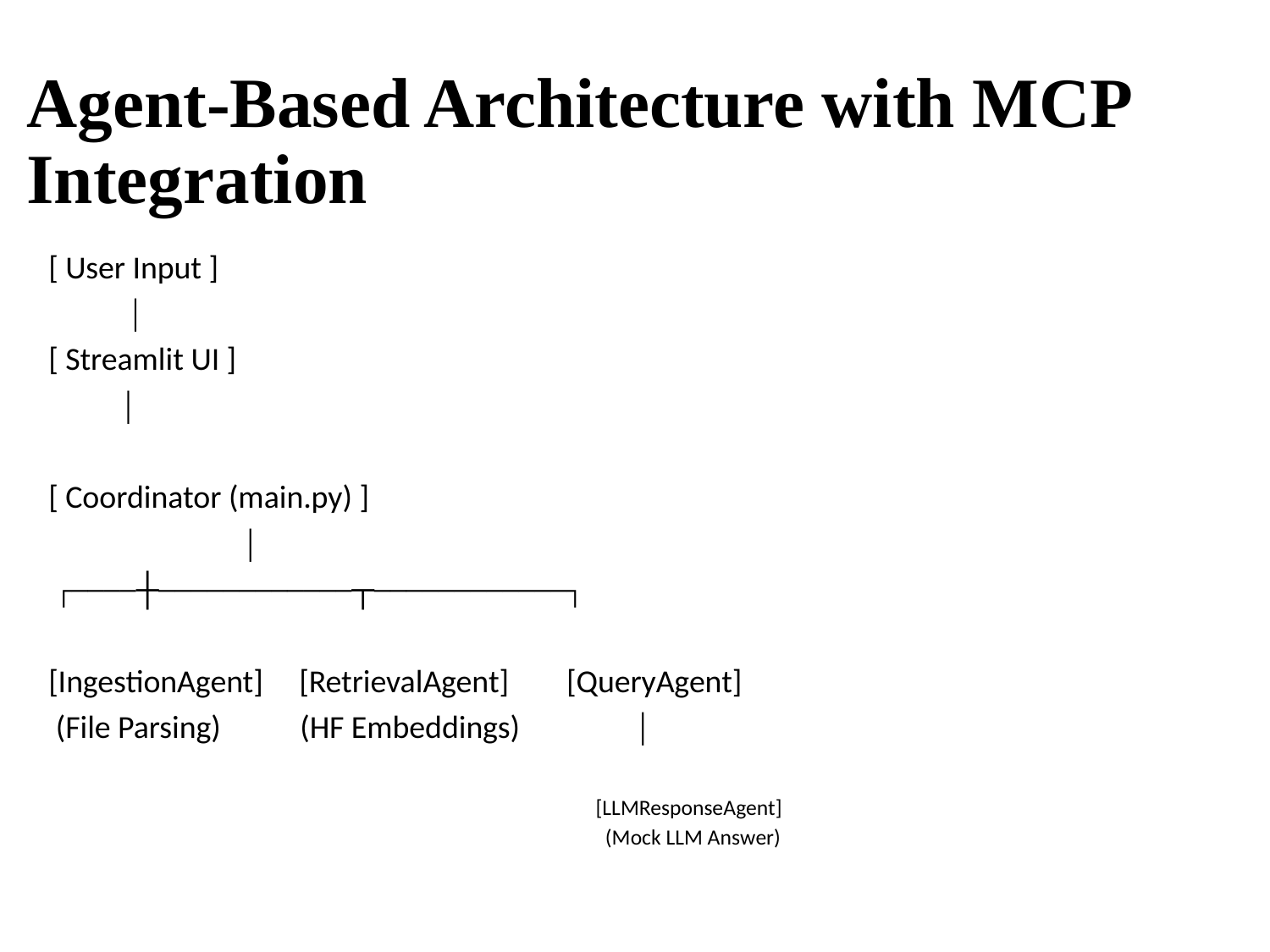

# Agent-Based Architecture with MCP Integration
[ User Input ]
           │
[ Streamlit UI ]
          │

[ Coordinator (main.py) ]
                           │
 ┌────┼────────────┬────────────┐

[IngestionAgent]     [RetrievalAgent]        [QueryAgent]
 (File Parsing)           (HF Embeddings)                │

                               [LLMResponseAgent]
                                 (Mock LLM Answer)